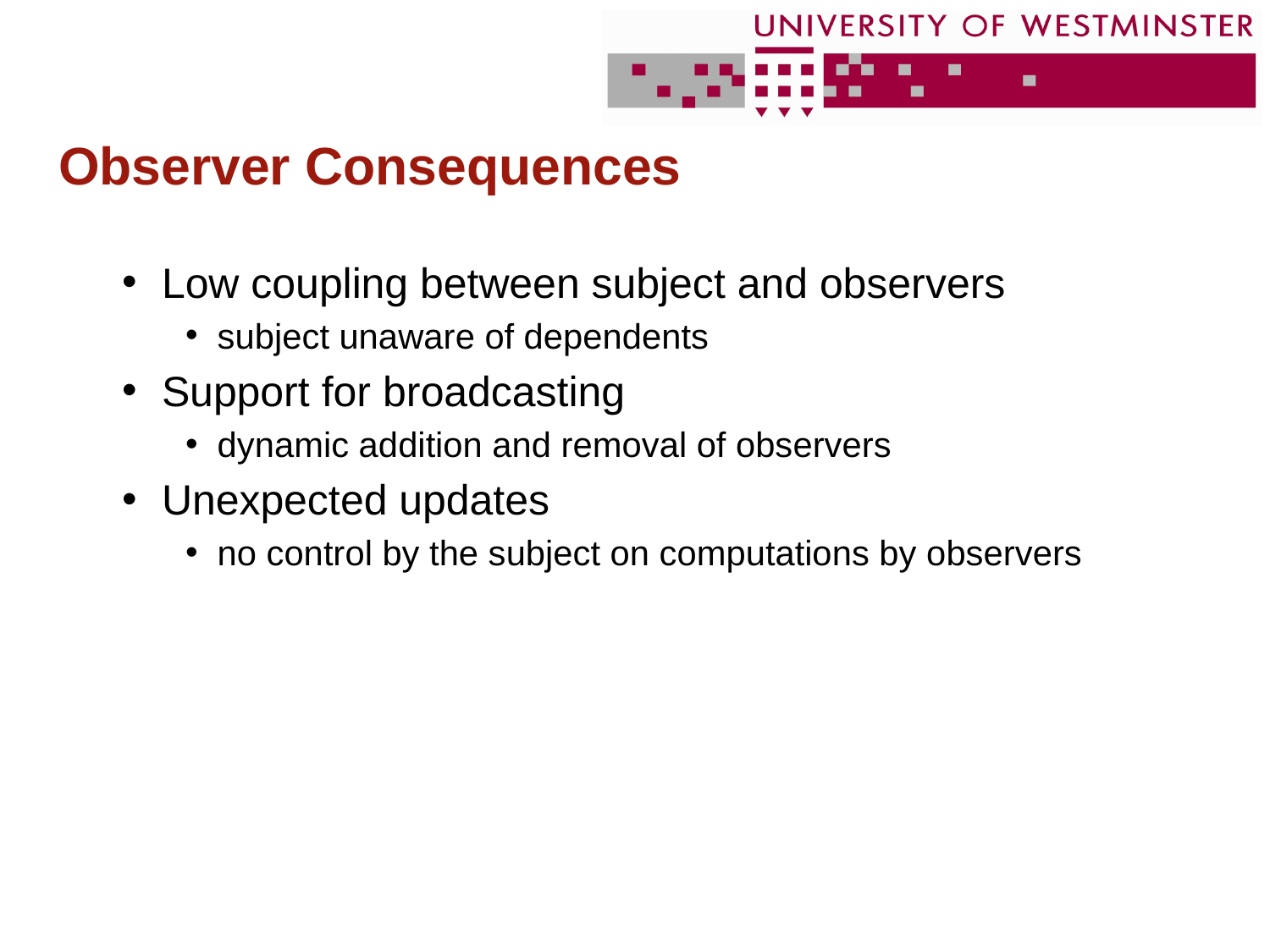

# Observer Consequences
Low coupling between subject and observers
subject unaware of dependents
Support for broadcasting
dynamic addition and removal of observers
Unexpected updates
no control by the subject on computations by observers